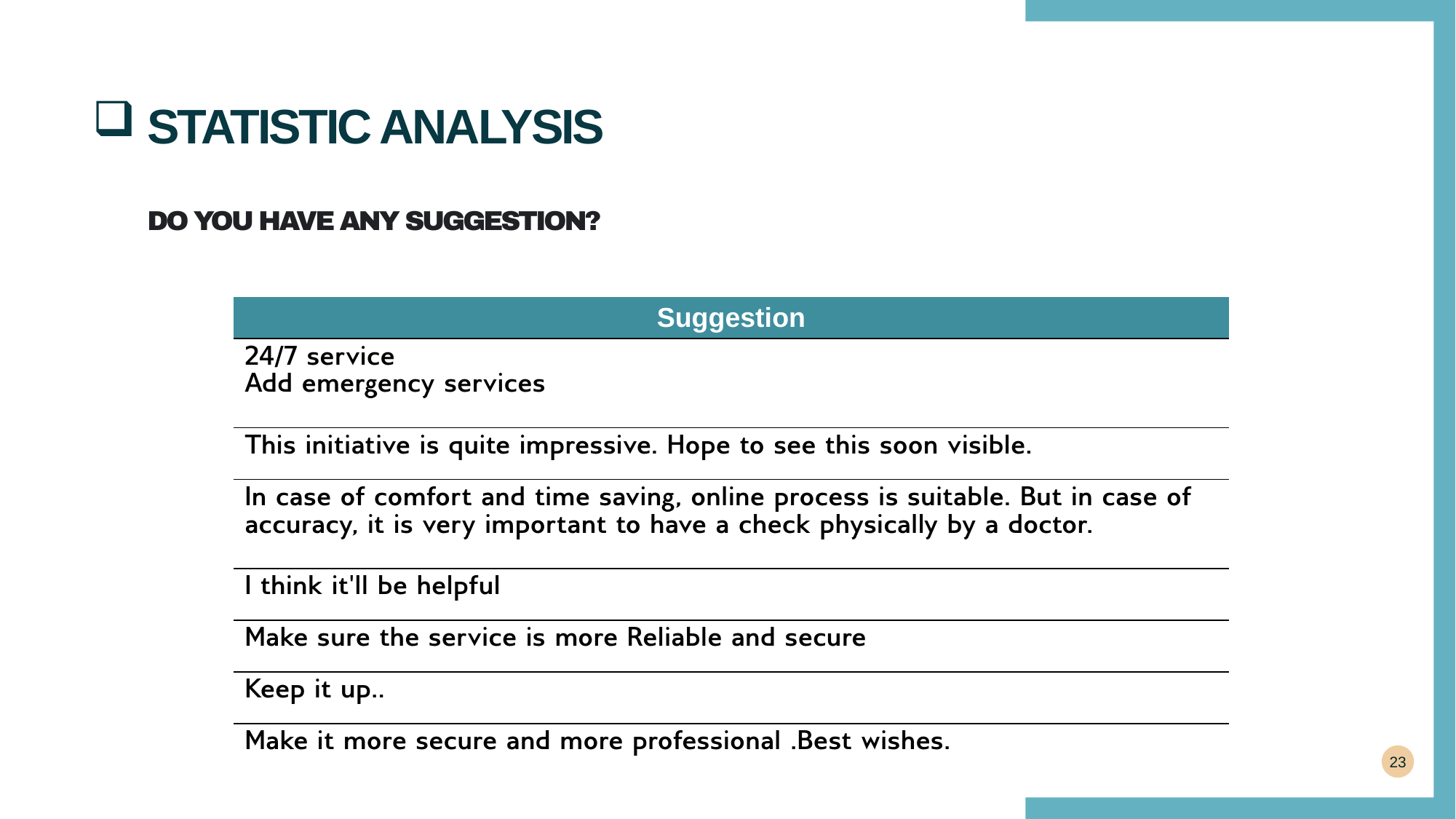

# Statistic analysis Do you have any suggestion? Suggestions
| Suggestion |
| --- |
| 24/7 service Add emergency services |
| This initiative is quite impressive. Hope to see this soon visible. |
| In case of comfort and time saving, online process is suitable. But in case of accuracy, it is very important to have a check physically by a doctor. |
| I think it'll be helpful |
| Make sure the service is more Reliable and secure |
| Keep it up.. |
| Make it more secure and more professional .Best wishes. |
23